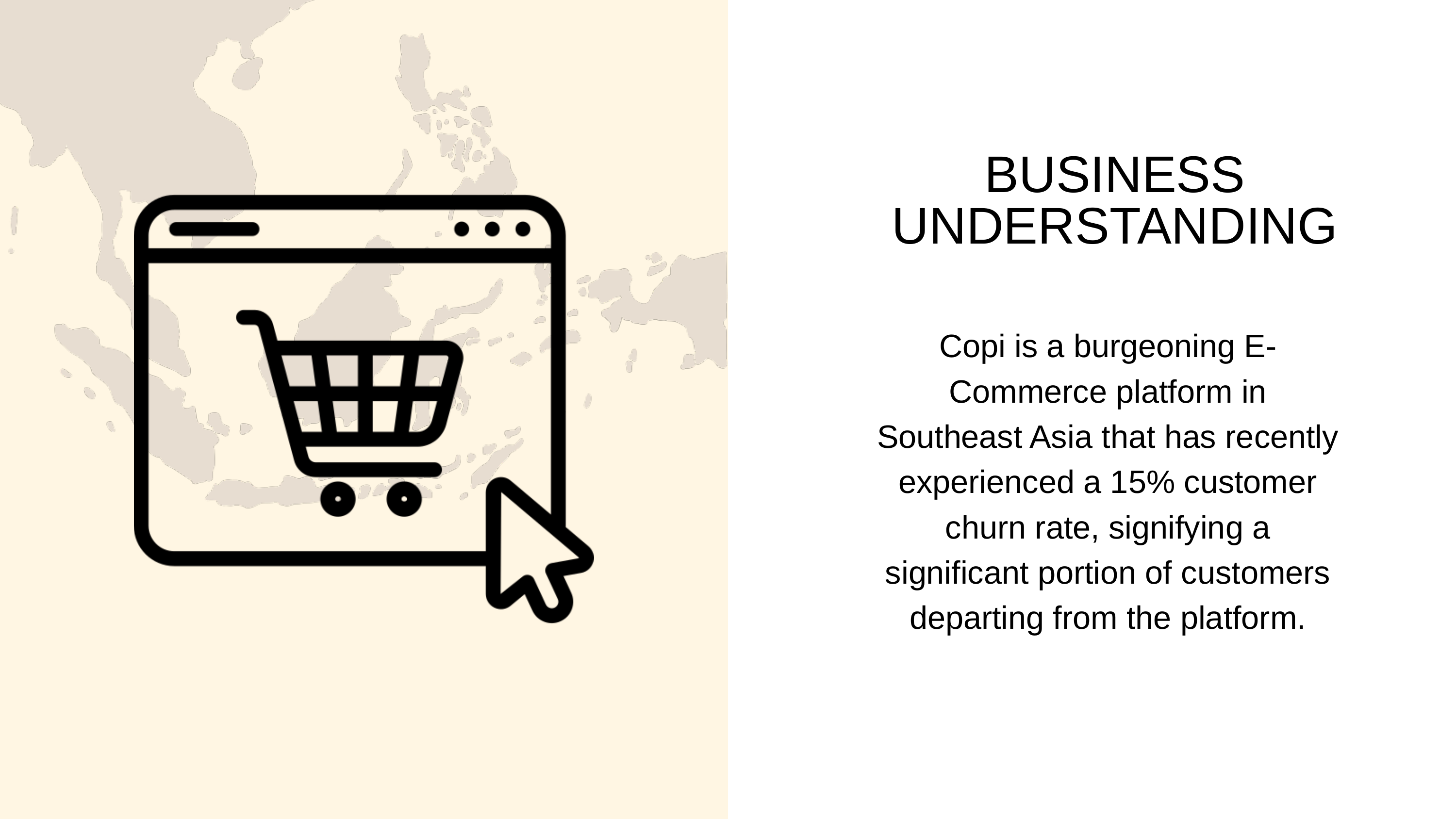

BUSINESS UNDERSTANDING

Copi is a burgeoning E-Commerce platform in Southeast Asia that has recently experienced a 15% customer churn rate, signifying a significant portion of customers departing from the platform.